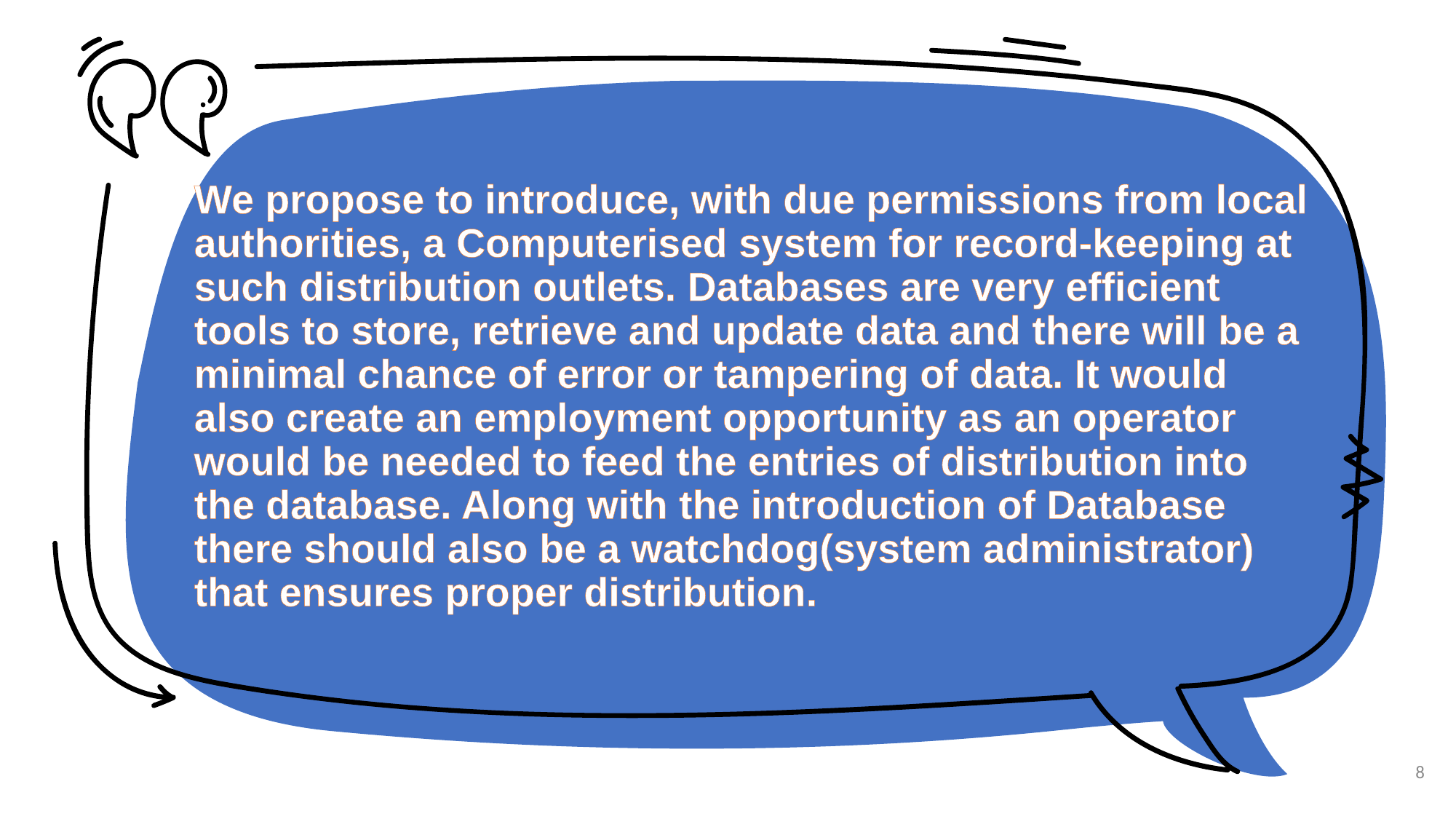

We propose to introduce, with due permissions from local authorities, a Computerised system for record-keeping at such distribution outlets. Databases are very efficient tools to store, retrieve and update data and there will be a minimal chance of error or tampering of data. It would also create an employment opportunity as an operator would be needed to feed the entries of distribution into the database. Along with the introduction of Database there should also be a watchdog(system administrator) that ensures proper distribution.
8